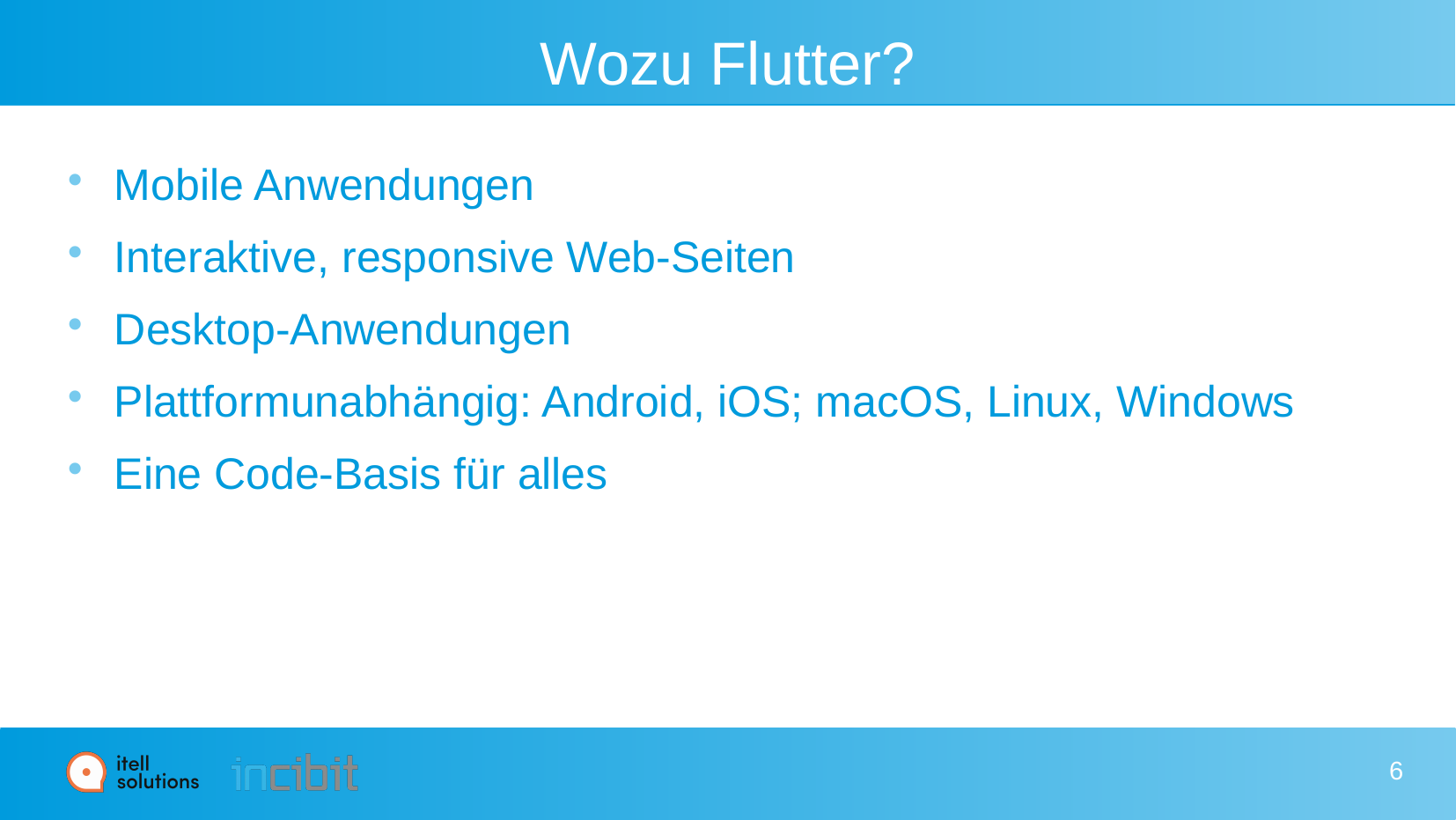

# Wozu Flutter?
Mobile Anwendungen
Interaktive, responsive Web-Seiten
Desktop-Anwendungen
Plattformunabhängig: Android, iOS; macOS, Linux, Windows
Eine Code-Basis für alles
6